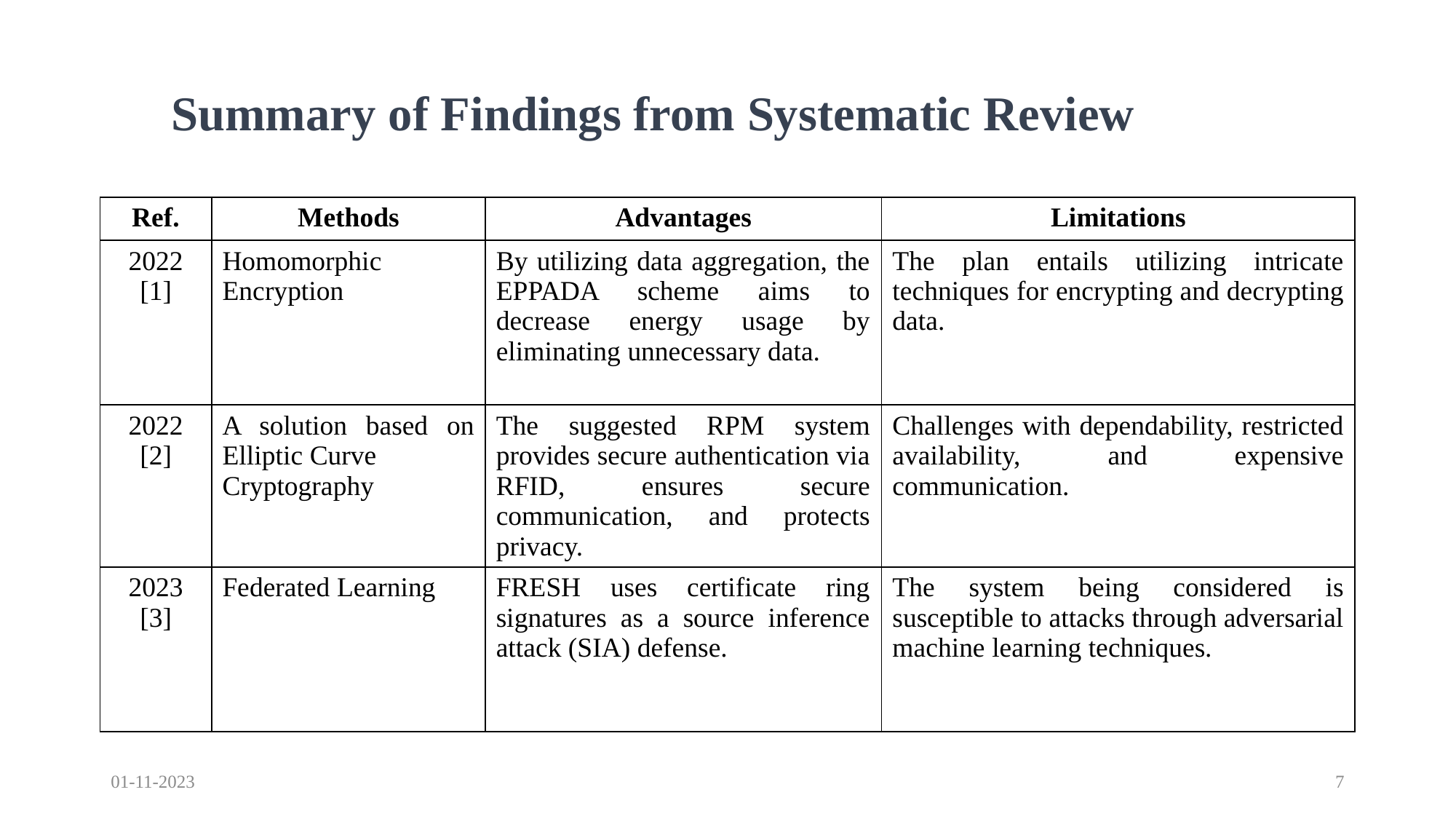

Summary of Findings from Systematic Review
| Ref. | Methods | Advantages | Limitations |
| --- | --- | --- | --- |
| 2022 [1] | Homomorphic Encryption | By utilizing data aggregation, the EPPADA scheme aims to decrease energy usage by eliminating unnecessary data. | The plan entails utilizing intricate techniques for encrypting and decrypting data. |
| 2022 [2] | A solution based on Elliptic Curve Cryptography | The suggested RPM system provides secure authentication via RFID, ensures secure communication, and protects privacy. | Challenges with dependability, restricted availability, and expensive communication. |
| 2023 [3] | Federated Learning | FRESH uses certificate ring signatures as a source inference attack (SIA) defense. | The system being considered is susceptible to attacks through adversarial machine learning techniques. |

01-11-2023
7